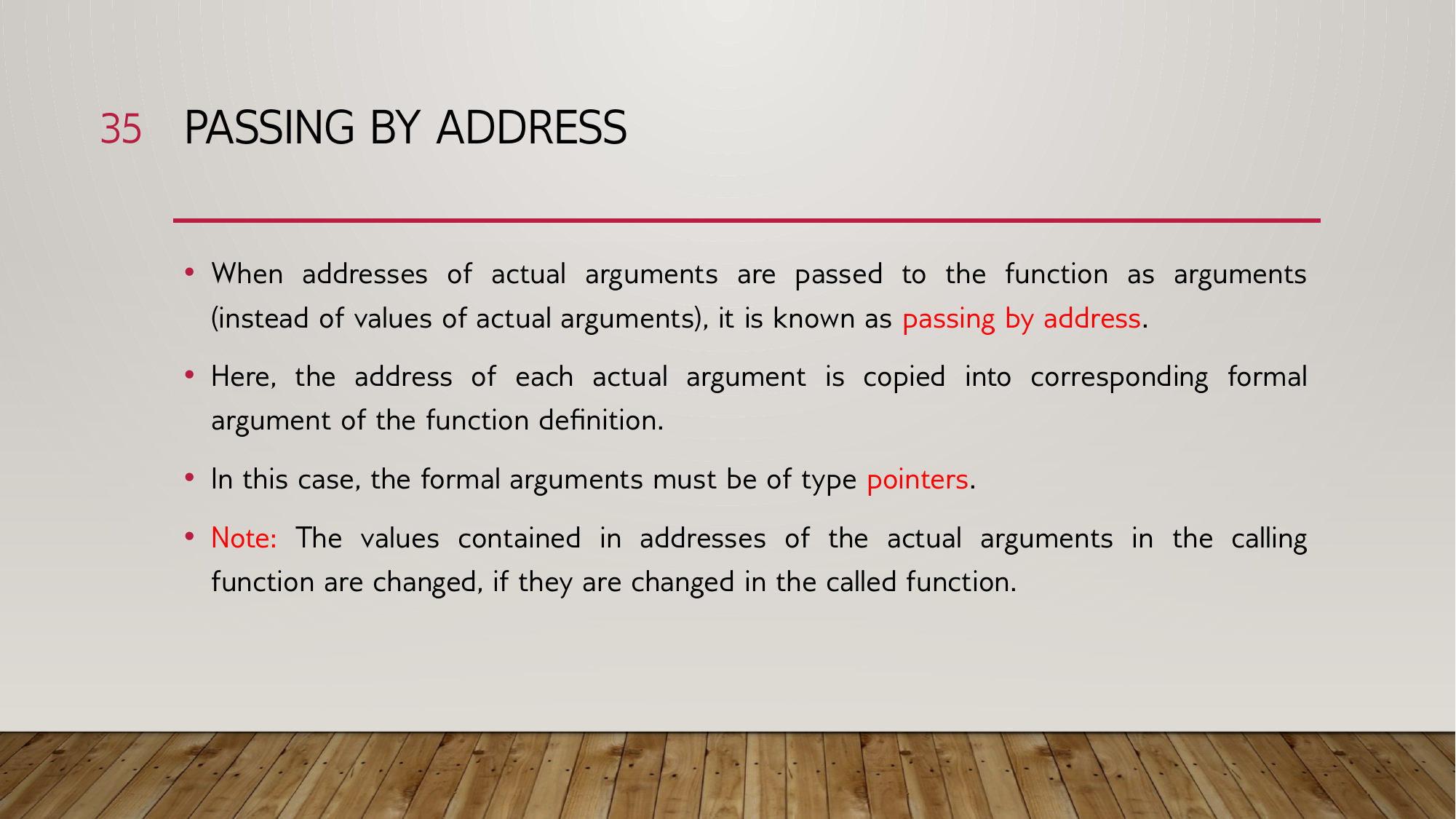

35
# Passing by Address
When addresses of actual arguments are passed to the function as arguments (instead of values of actual arguments), it is known as passing by address.
Here, the address of each actual argument is copied into corresponding formal argument of the function definition.
In this case, the formal arguments must be of type pointers.
Note: The values contained in addresses of the actual arguments in the calling function are changed, if they are changed in the called function.